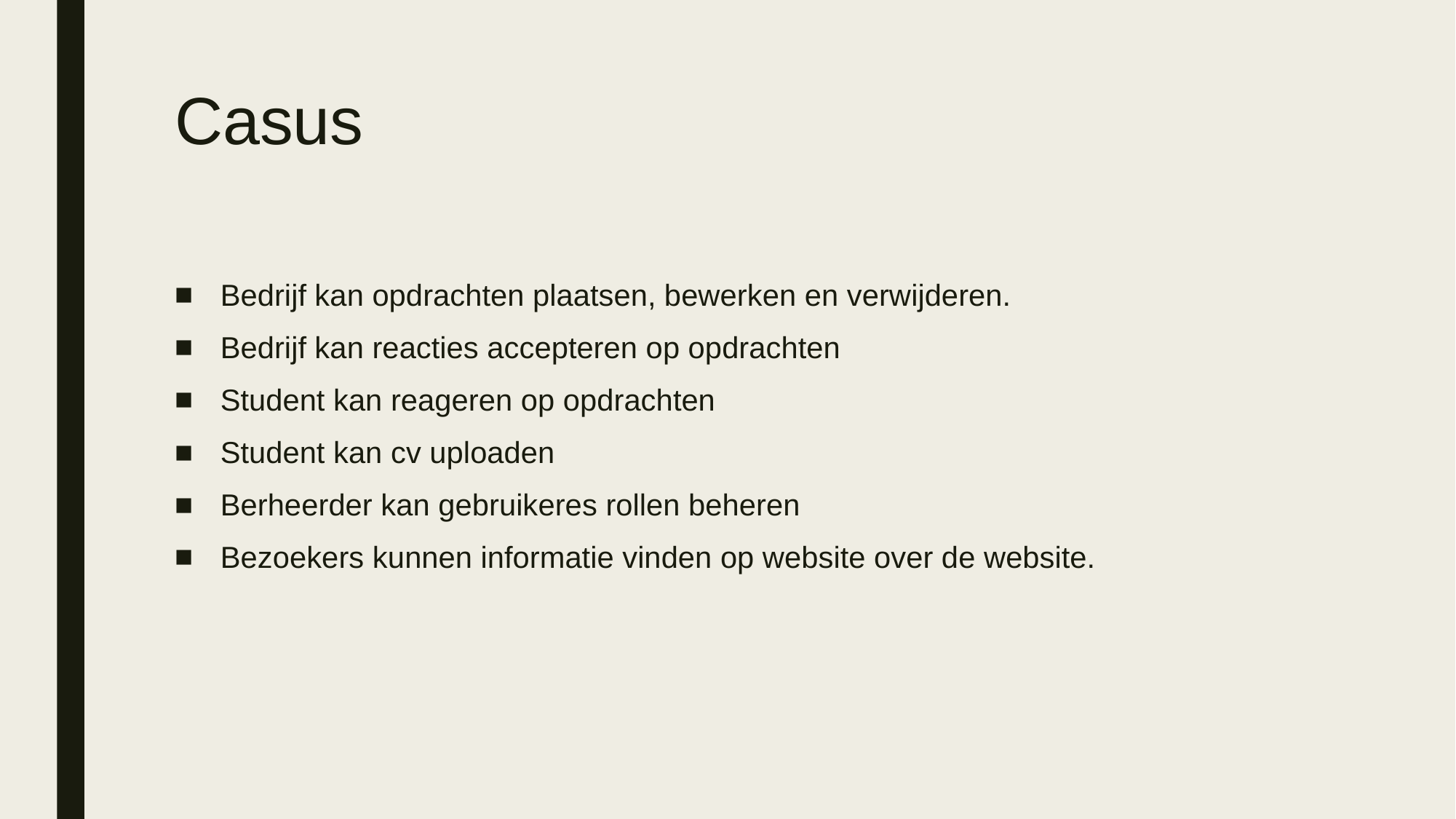

# Casus
Bedrijf kan opdrachten plaatsen, bewerken en verwijderen.
Bedrijf kan reacties accepteren op opdrachten
Student kan reageren op opdrachten
Student kan cv uploaden
Berheerder kan gebruikeres rollen beheren
Bezoekers kunnen informatie vinden op website over de website.